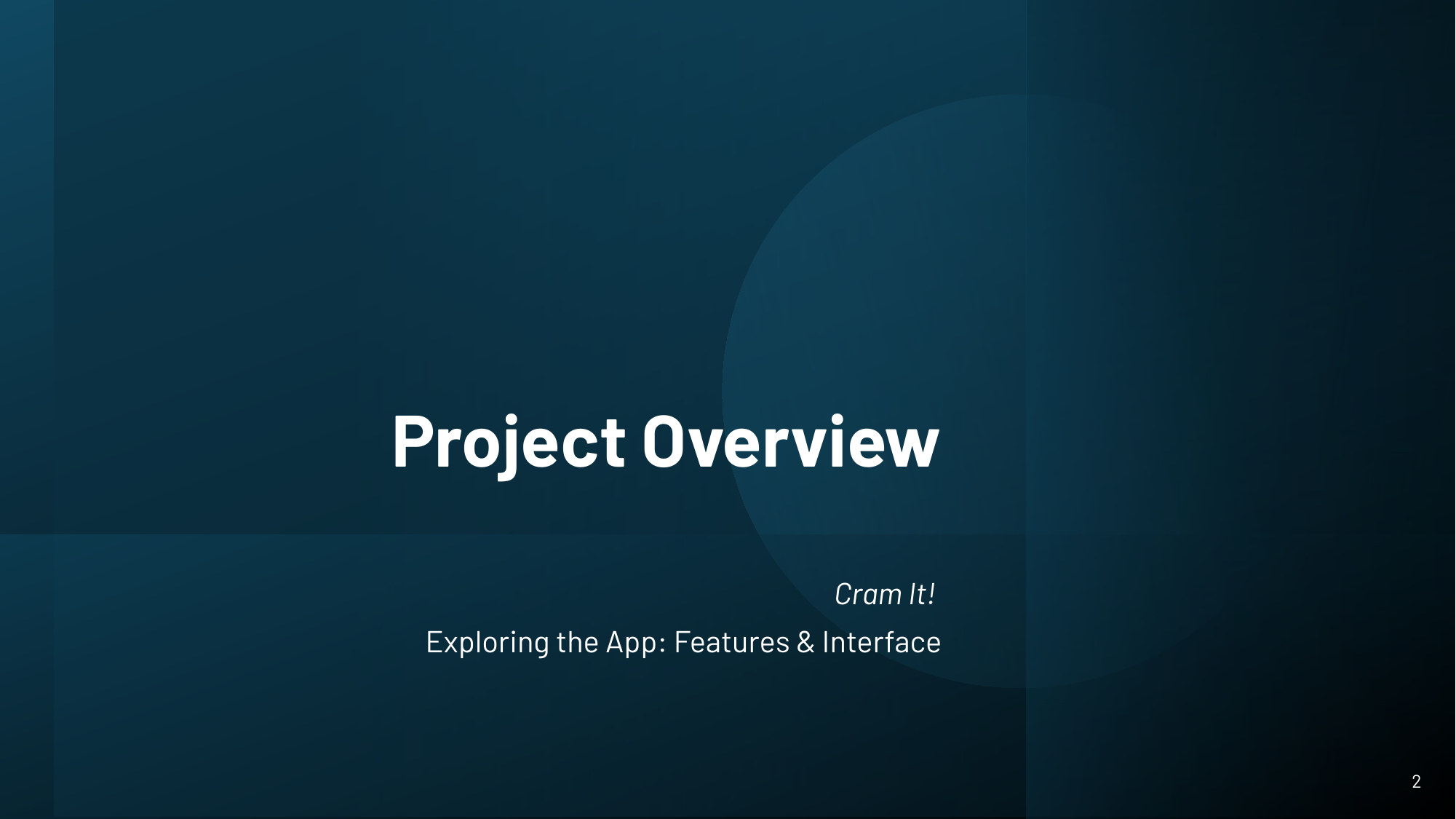

# Project Overview

Cram It!
Exploring the App: Features & Interface
2